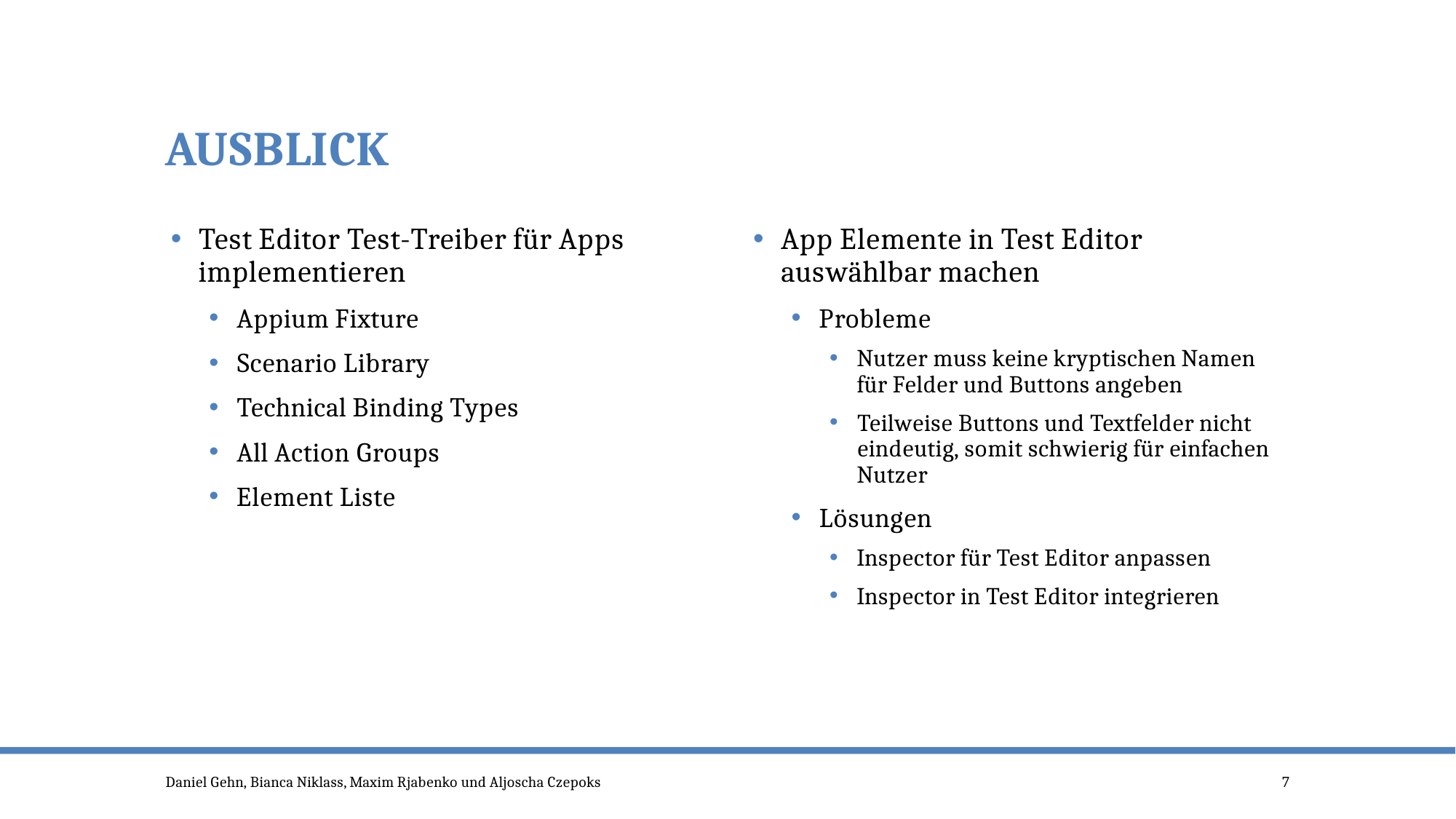

# Ausblick
Test Editor Test-Treiber für Apps implementieren
Appium Fixture
Scenario Library
Technical Binding Types
All Action Groups
Element Liste
App Elemente in Test Editor auswählbar machen
Probleme
Nutzer muss keine kryptischen Namen für Felder und Buttons angeben
Teilweise Buttons und Textfelder nicht eindeutig, somit schwierig für einfachen Nutzer
Lösungen
Inspector für Test Editor anpassen
Inspector in Test Editor integrieren
Daniel Gehn, Bianca Niklass, Maxim Rjabenko und Aljoscha Czepoks
7